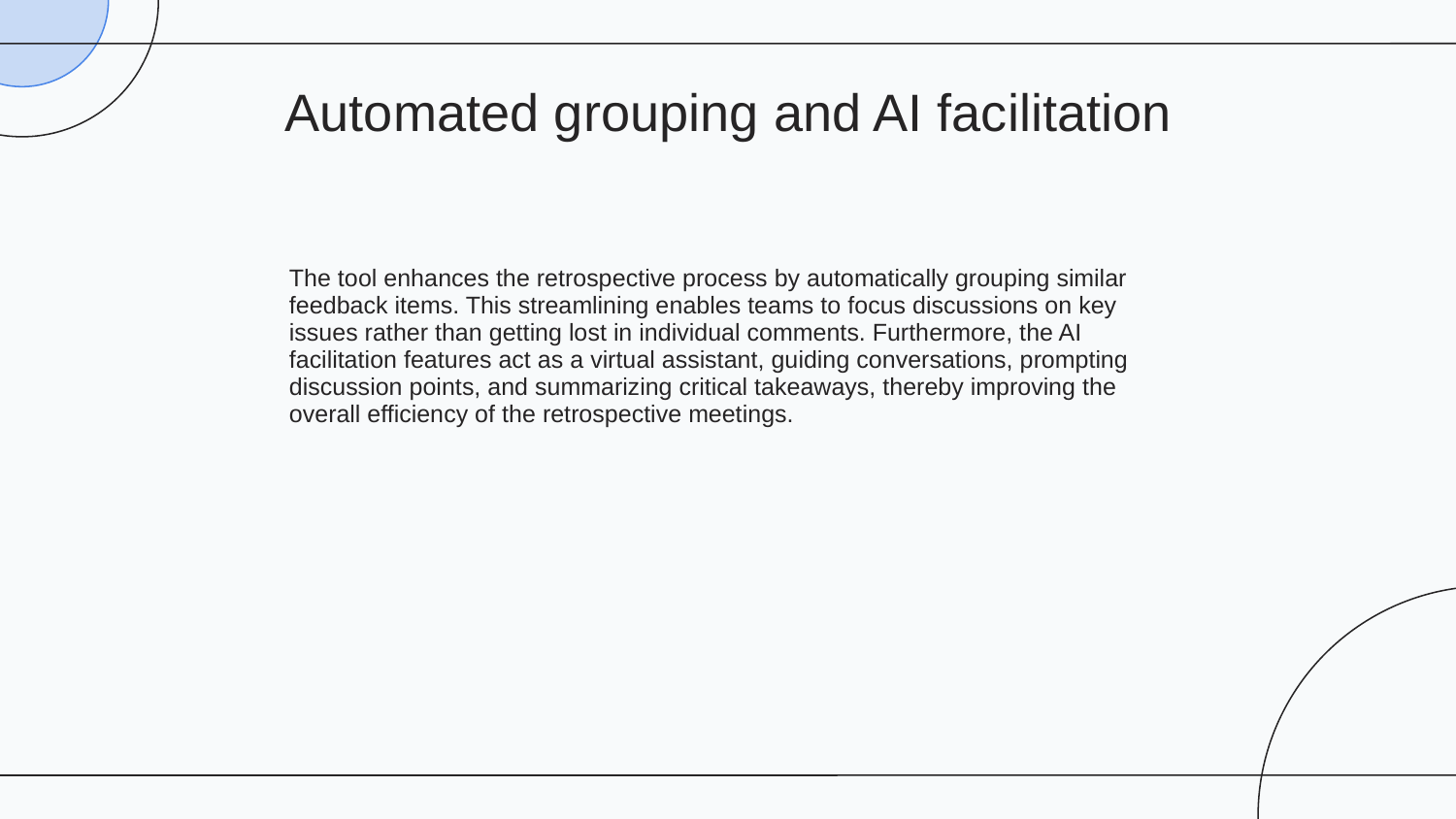

Automated grouping and AI facilitation
# The tool enhances the retrospective process by automatically grouping similar feedback items. This streamlining enables teams to focus discussions on key issues rather than getting lost in individual comments. Furthermore, the AI facilitation features act as a virtual assistant, guiding conversations, prompting discussion points, and summarizing critical takeaways, thereby improving the overall efficiency of the retrospective meetings.